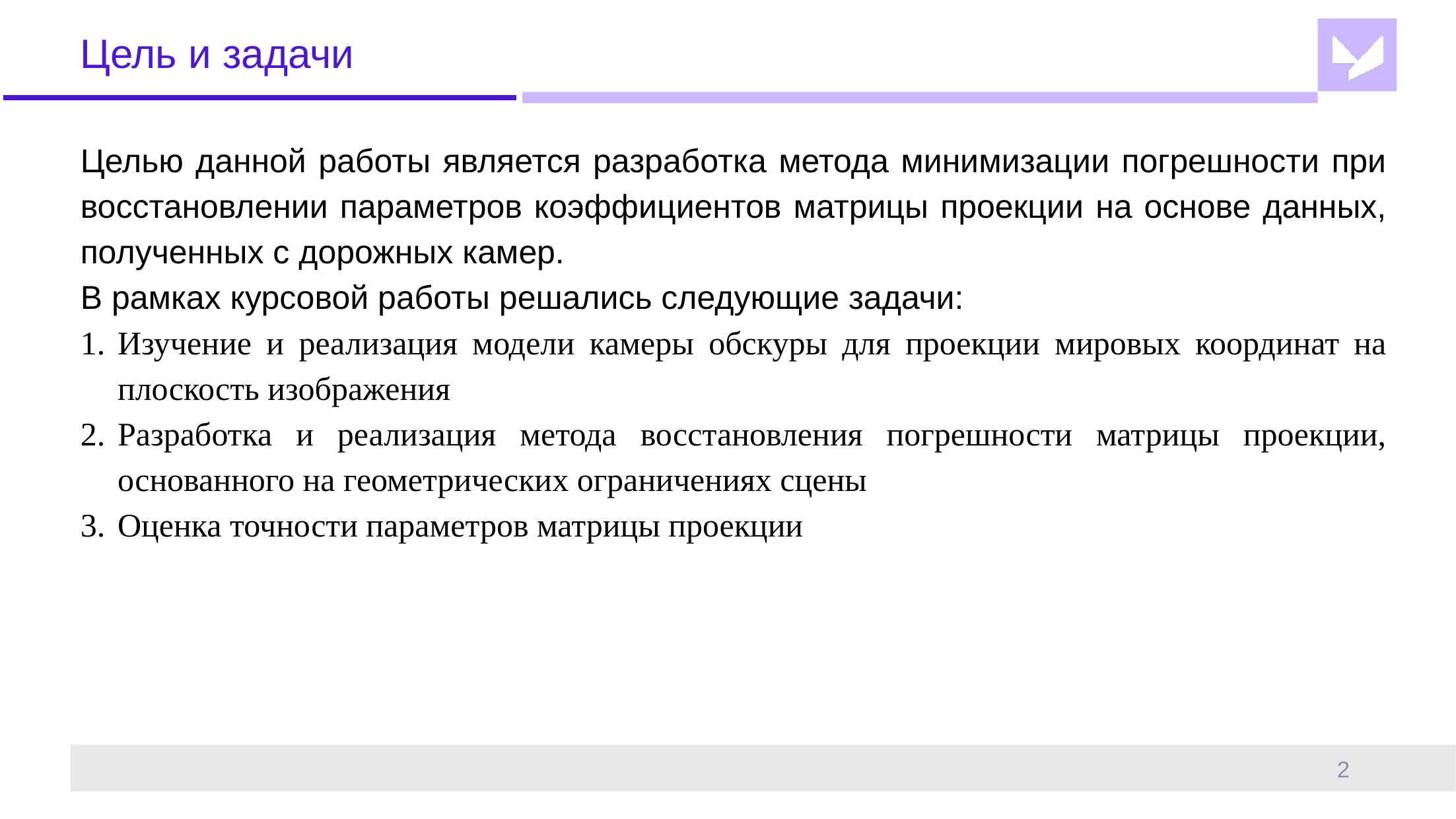

# Цель и задачи
Целью данной работы является разработка метода минимизации погрешности при восстановлении параметров коэффициентов матрицы проекции на основе данных, полученных с дорожных камер.
В рамках курсовой работы решались следующие задачи:
Изучение и реализация модели камеры обскуры для проекции мировых координат на плоскость изображения
Разработка и реализация метода восстановления погрешности матрицы проекции, основанного на геометрических ограничениях сцены
Оценка точности параметров матрицы проекции

2